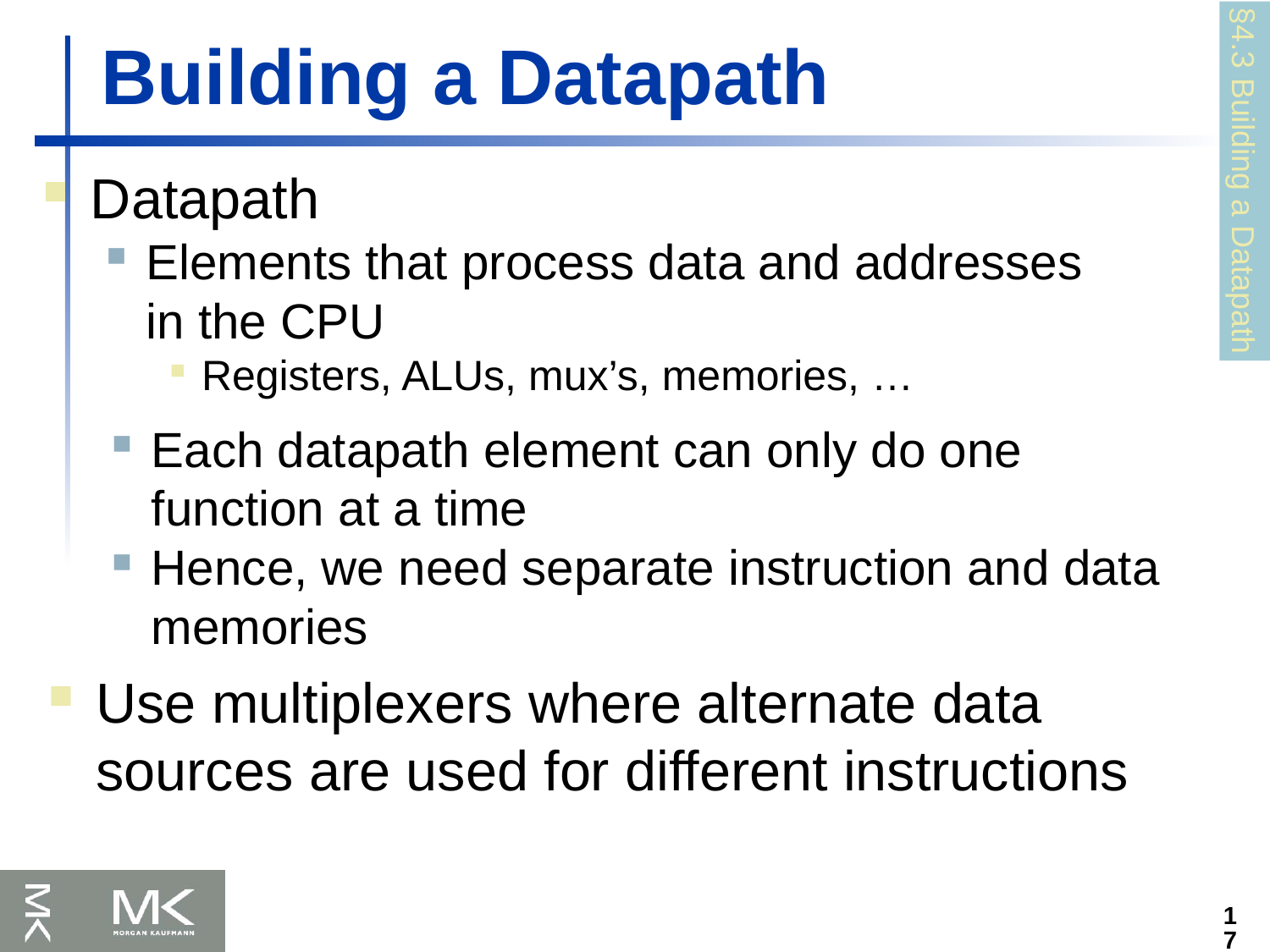

Building a Datapath
Datapath
Elements that process data and addresses
in the CPU
Registers, ALUs, mux’s, memories, …
§4.3 Building a Datapath
Each datapath element can only do one function at a time
Hence, we need separate instruction and data memories
Use multiplexers where alternate data sources are used for different instructions
17